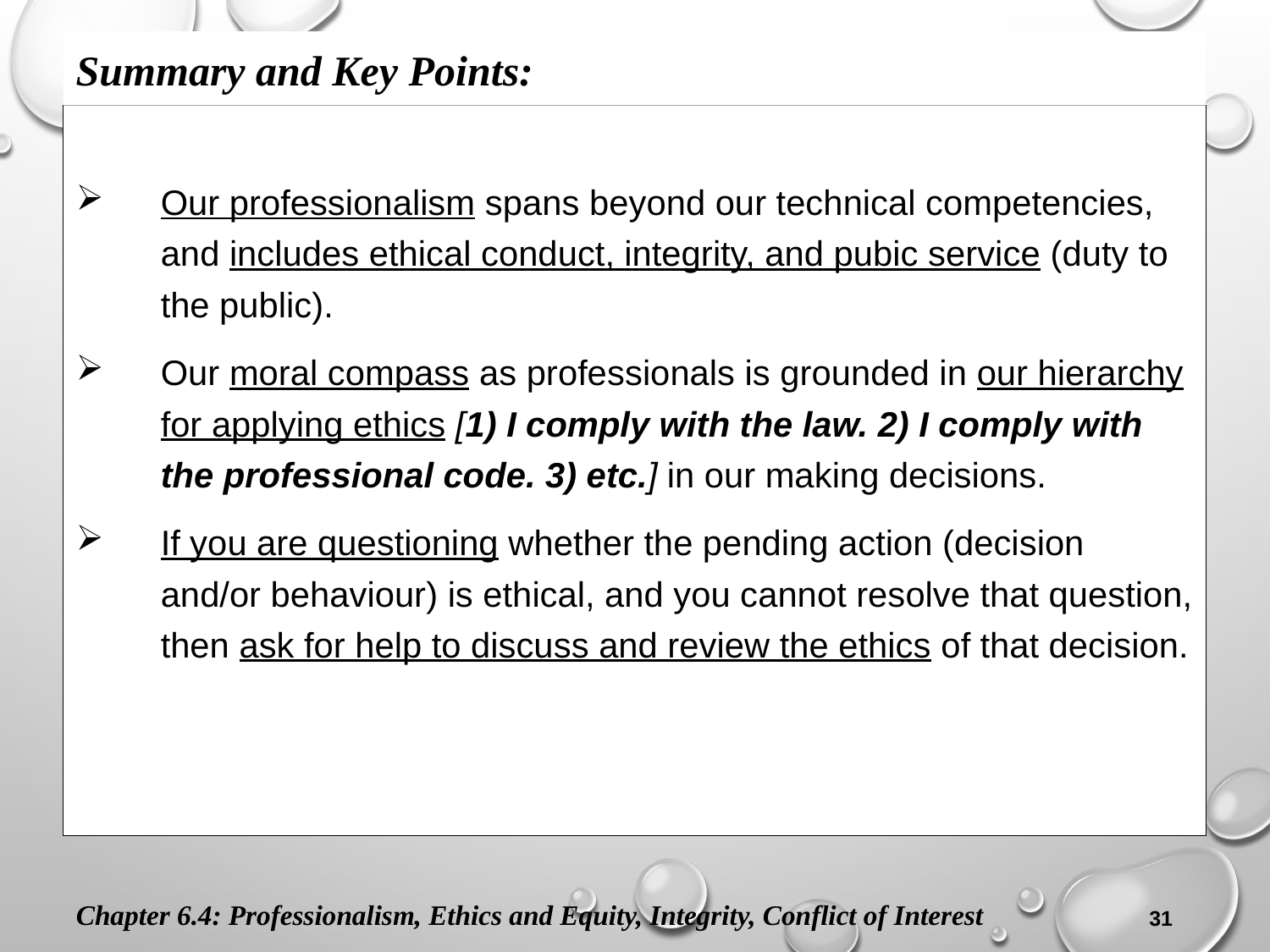

Summary and Key Points:

Our professionalism spans beyond our technical competencies, and includes ethical conduct, integrity, and pubic service (duty to the public).
Our moral compass as professionals is grounded in our hierarchy for applying ethics [1) I comply with the law. 2) I comply with the professional code. 3) etc.] in our making decisions.
If you are questioning whether the pending action (decision and/or behaviour) is ethical, and you cannot resolve that question, then ask for help to discuss and review the ethics of that decision.

Chapter 6.4: Professionalism, Ethics and Equity, Integrity, Conflict of Interest
31